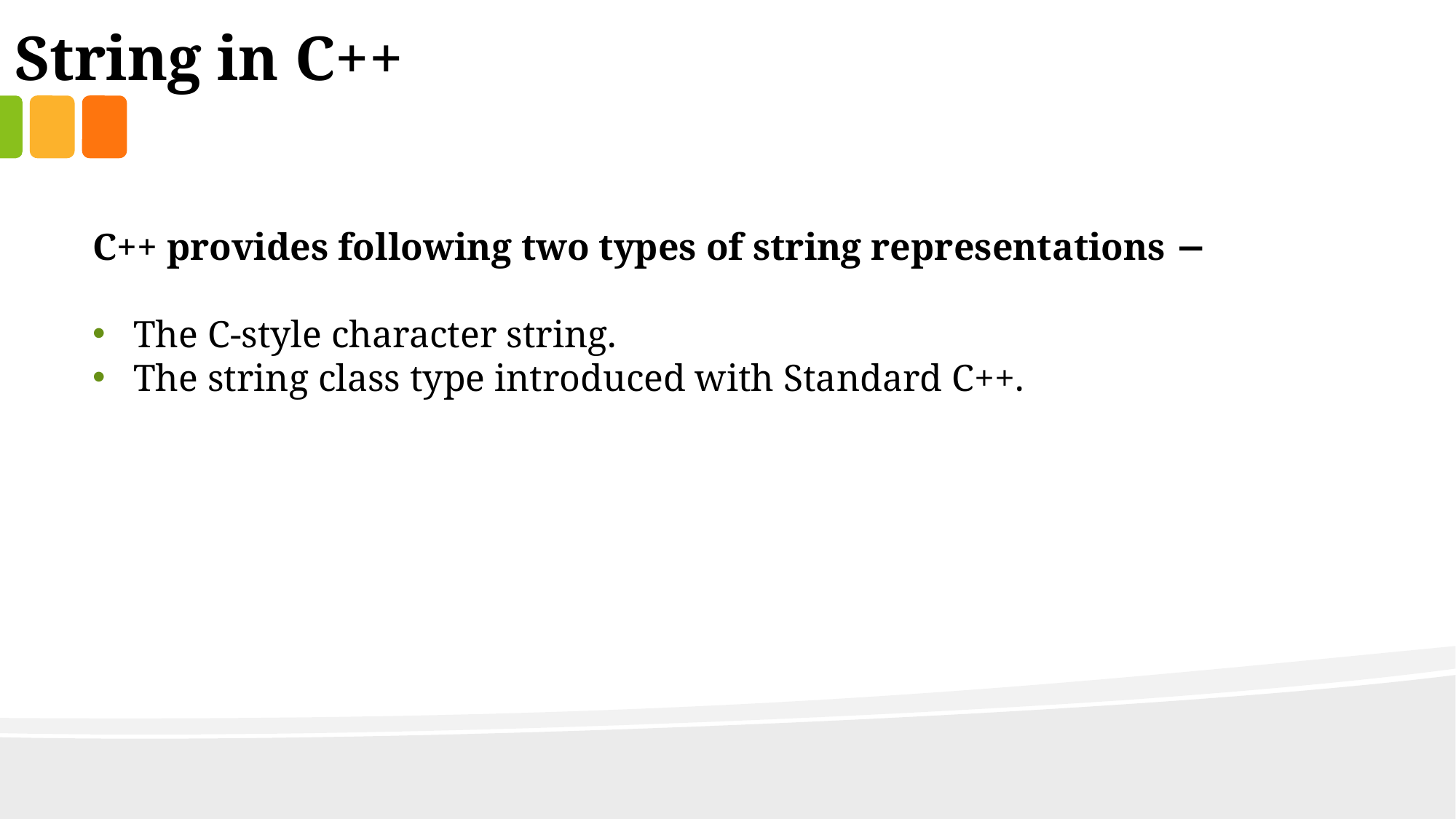

String in C++
C++ provides following two types of string representations −

The C-style character string.
The string class type introduced with Standard C++.